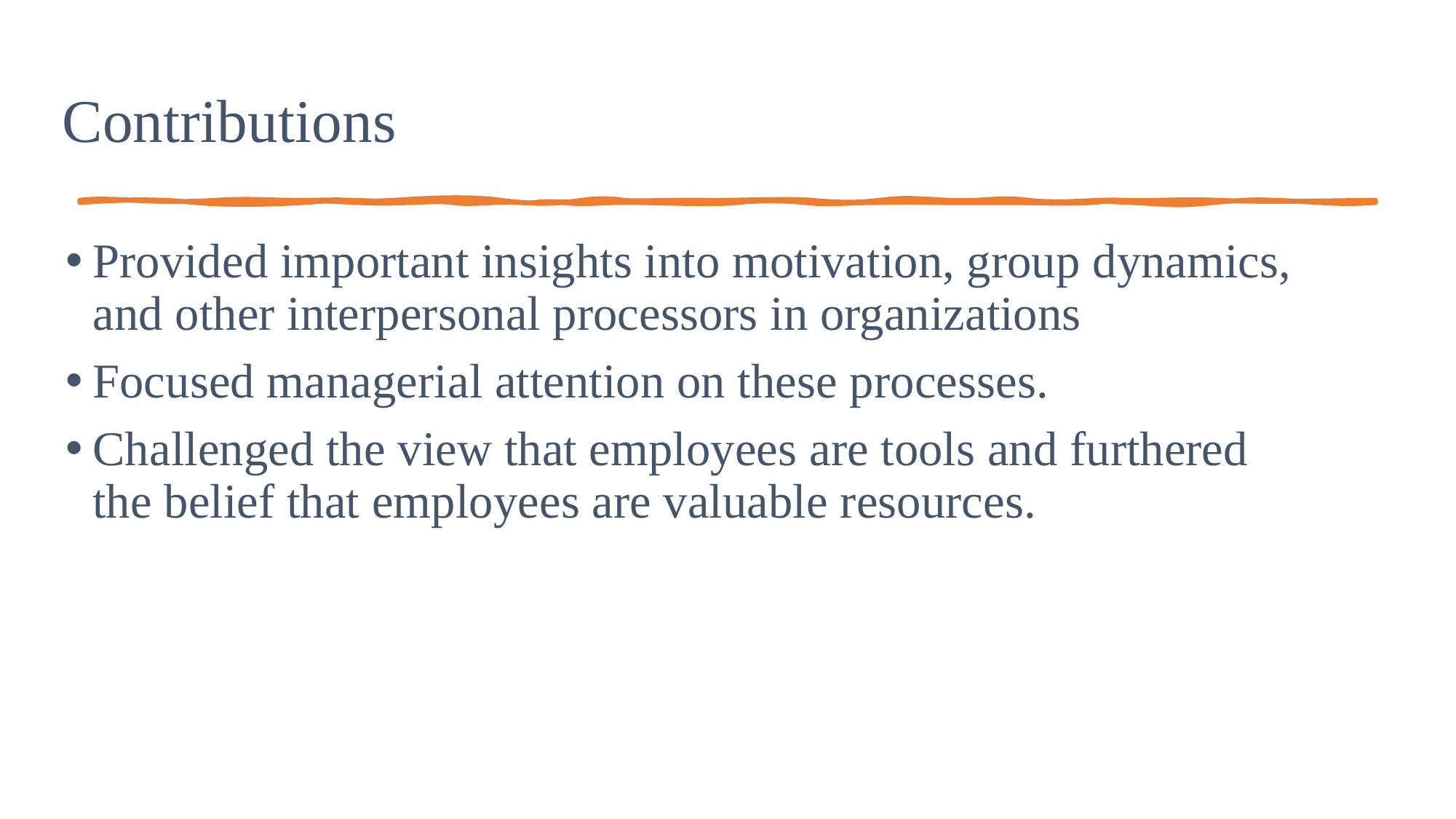

# Contributions

Provided important insights into motivation, group dynamics, and other interpersonal processors in organizations
Focused managerial attention on these processes.
Challenged the view that employees are tools and furthered the belief that employees are valuable resources.